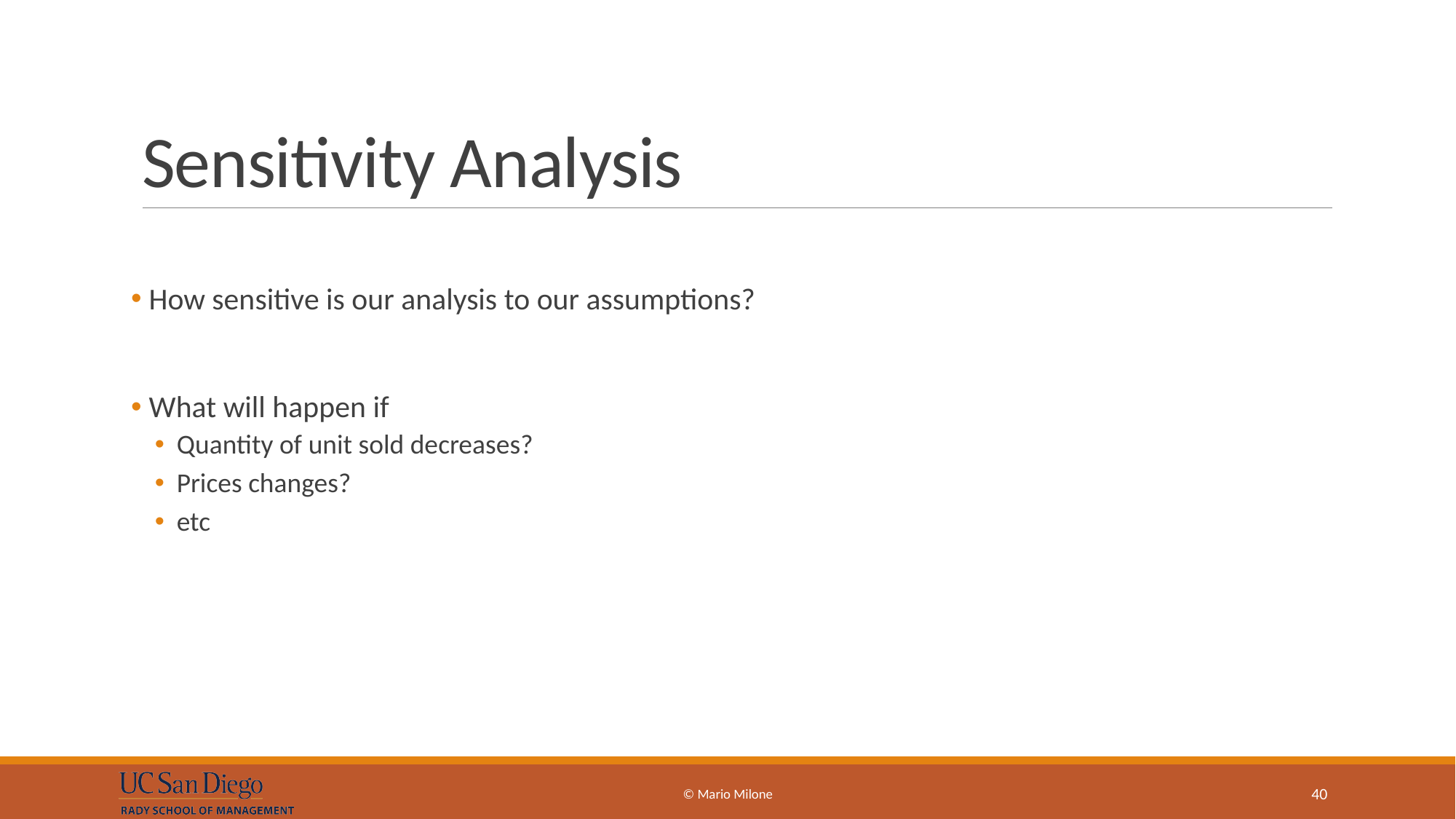

# Sensitivity Analysis

 How sensitive is our analysis to our assumptions?

 What will happen if
Quantity of unit sold decreases?
Prices changes?
etc
© Mario Milone
40